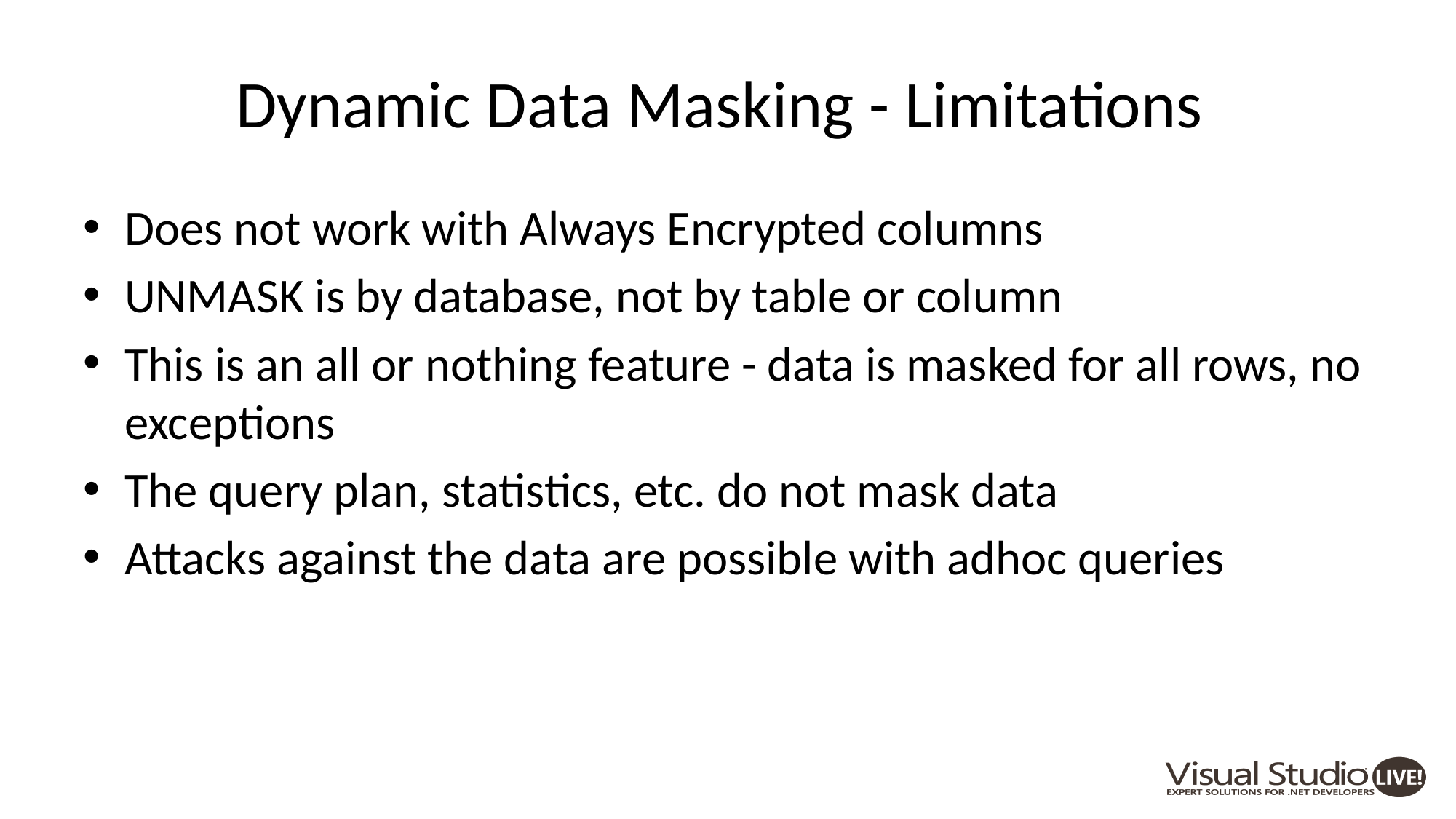

# Dynamic Data Masking - Limitations
Does not work with Always Encrypted columns
UNMASK is by database, not by table or column
This is an all or nothing feature - data is masked for all rows, no exceptions
The query plan, statistics, etc. do not mask data
Attacks against the data are possible with adhoc queries